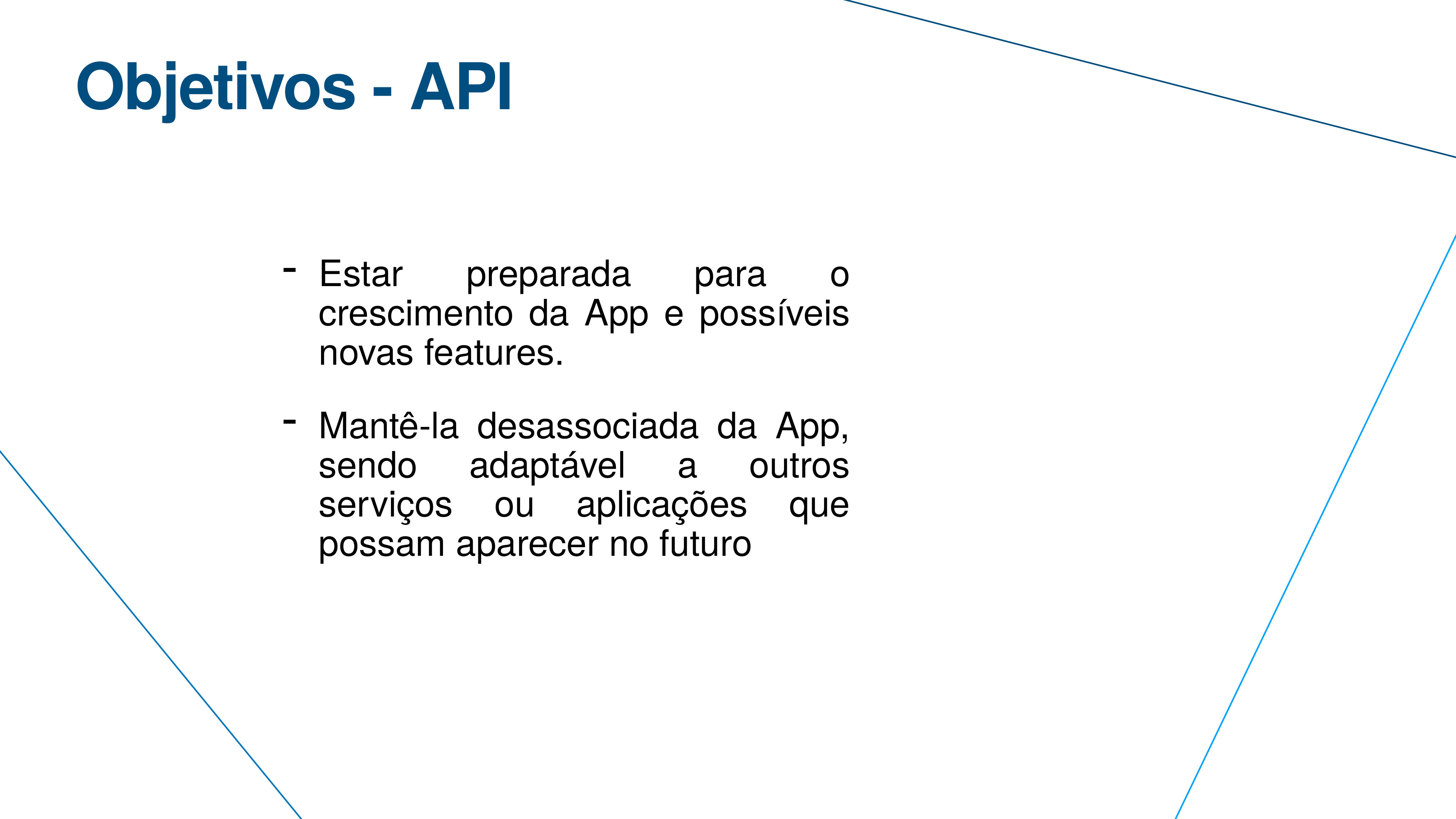

# Objetivos - API

Estar preparada para o crescimento da App e possíveis novas features.
Mantê-la desassociada da App, sendo adaptável a outros serviços ou aplicações que possam aparecer no futuro